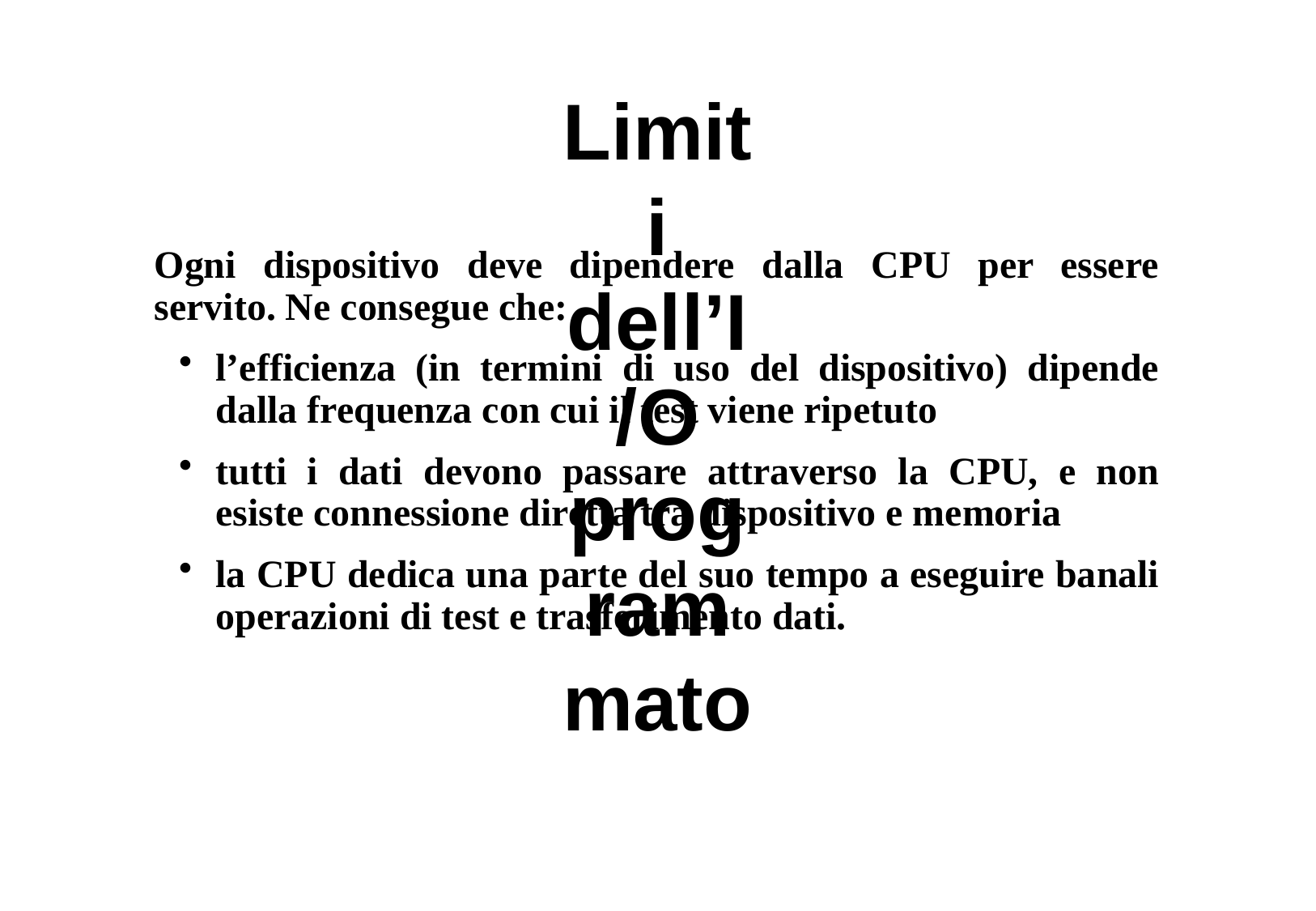

# Limiti dell’I/O programmato
Ogni dispositivo deve dipendere dalla CPU per essere servito. Ne consegue che:
l’efficienza (in termini di uso del dispositivo) dipende dalla frequenza con cui il test viene ripetuto
tutti i dati devono passare attraverso la CPU, e non esiste connessione diretta tra dispositivo e memoria
la CPU dedica una parte del suo tempo a eseguire banali operazioni di test e trasferimento dati.